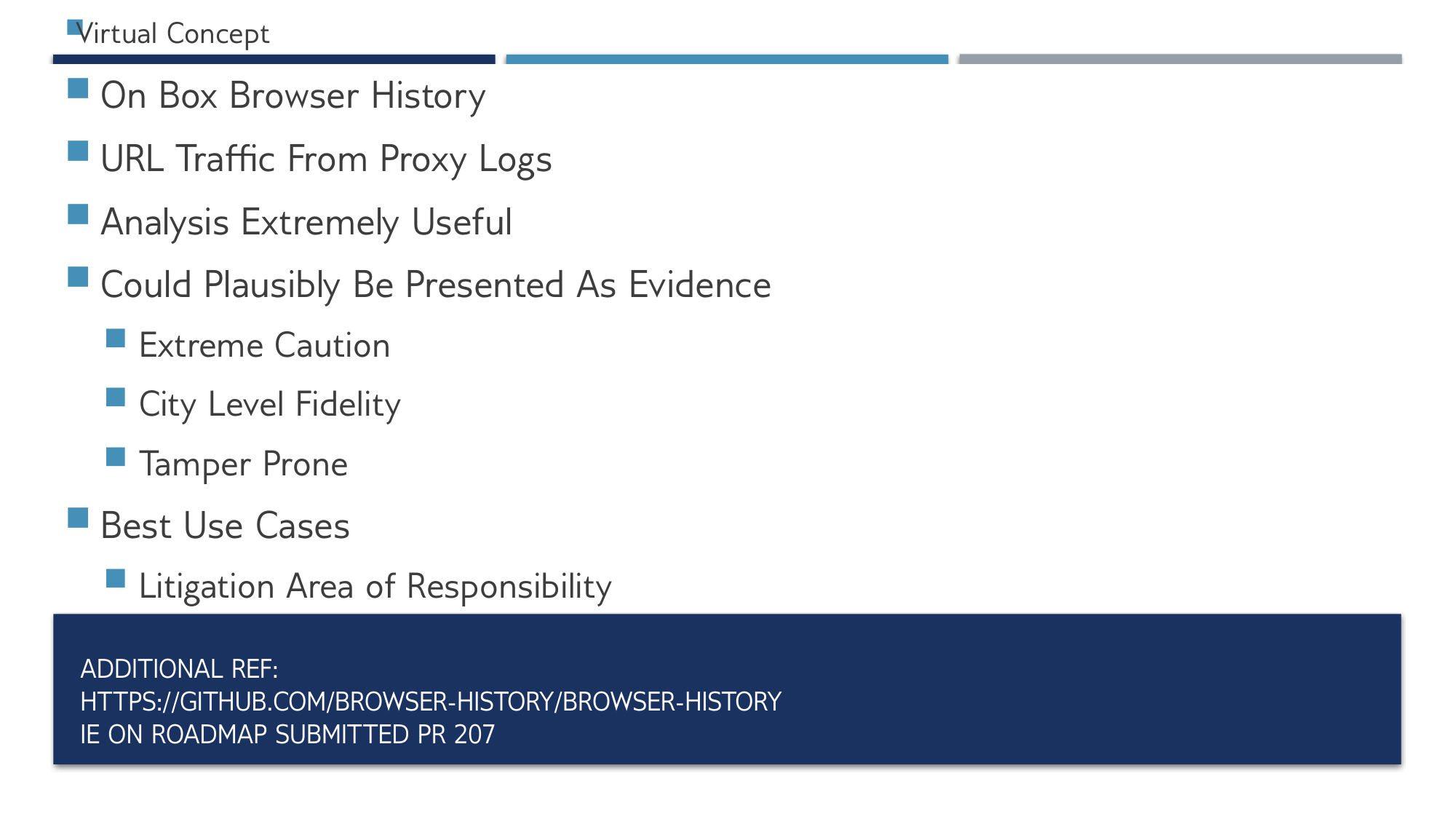

Virtual Concept

On Box Browser History
URL Traffic From Proxy Logs
Analysis Extremely Useful
Could Plausibly Be Presented As Evidence
Extreme Caution
City Level Fidelity
Tamper Prone
Best Use Cases
Litigation Area of Responsibility

# Additional Ref: https://github.com/browser-history/browser-history IE on roadmap Submitted PR 207